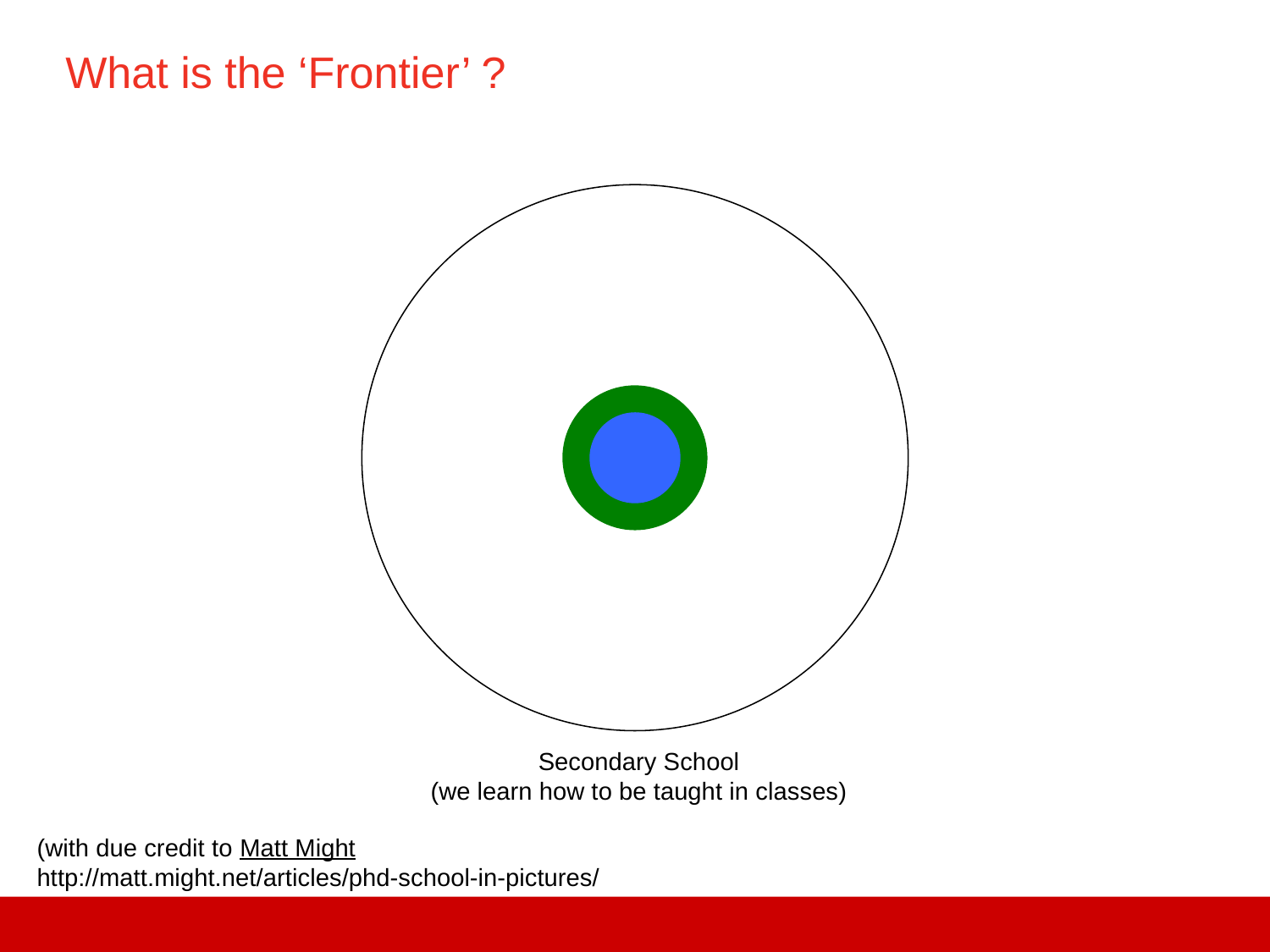

# What is the ‘Frontier’ ?

Secondary School
(we learn how to be taught in classes)
(with due credit to Matt Might
http://matt.might.net/articles/phd-school-in-pictures/